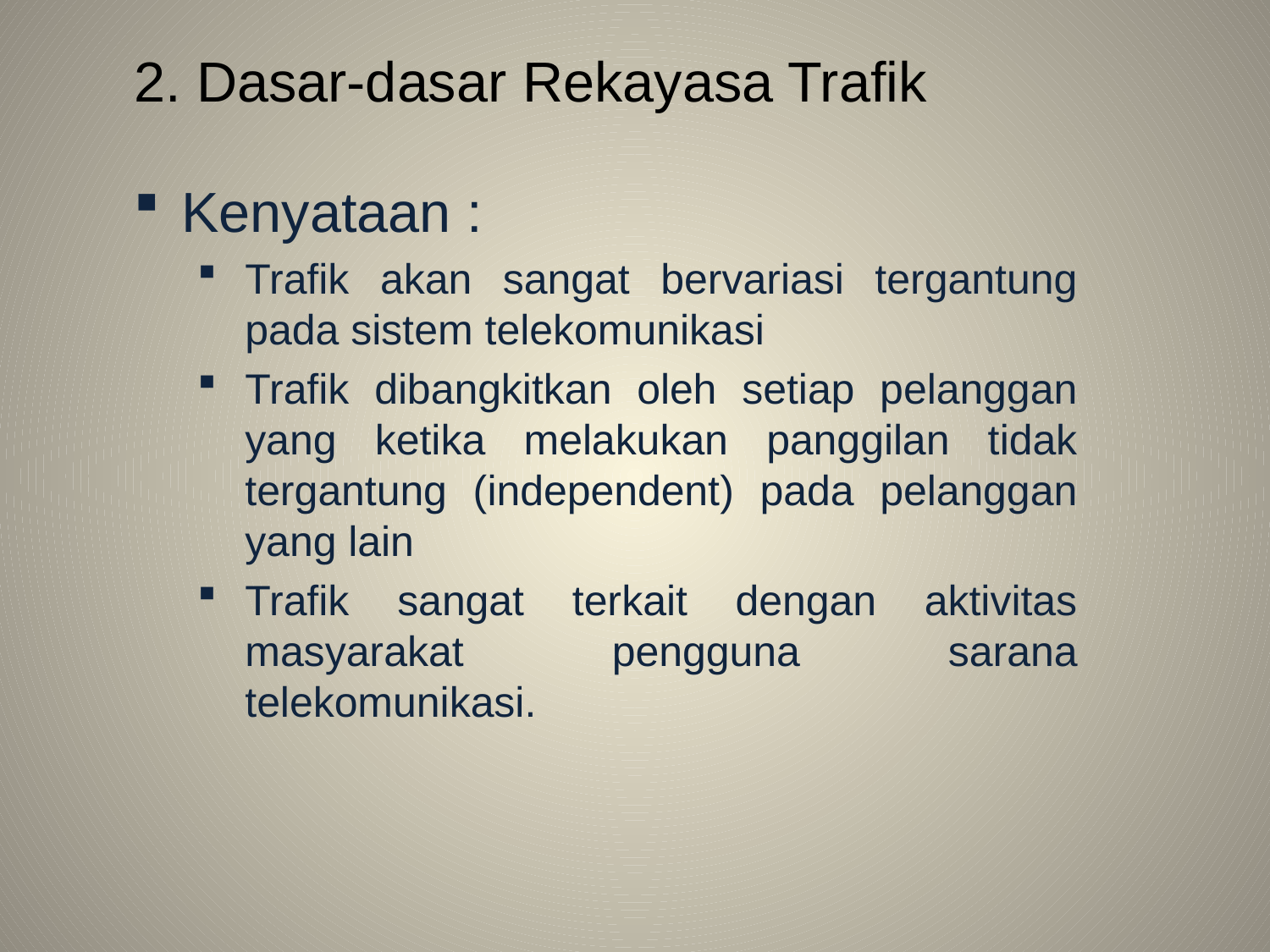

# 2. Dasar-dasar Rekayasa Trafik
Kenyataan :
Trafik akan sangat bervariasi tergantung pada sistem telekomunikasi
Trafik dibangkitkan oleh setiap pelanggan yang ketika melakukan panggilan tidak tergantung (independent) pada pelanggan yang lain
Trafik sangat terkait dengan aktivitas masyarakat pengguna sarana telekomunikasi.